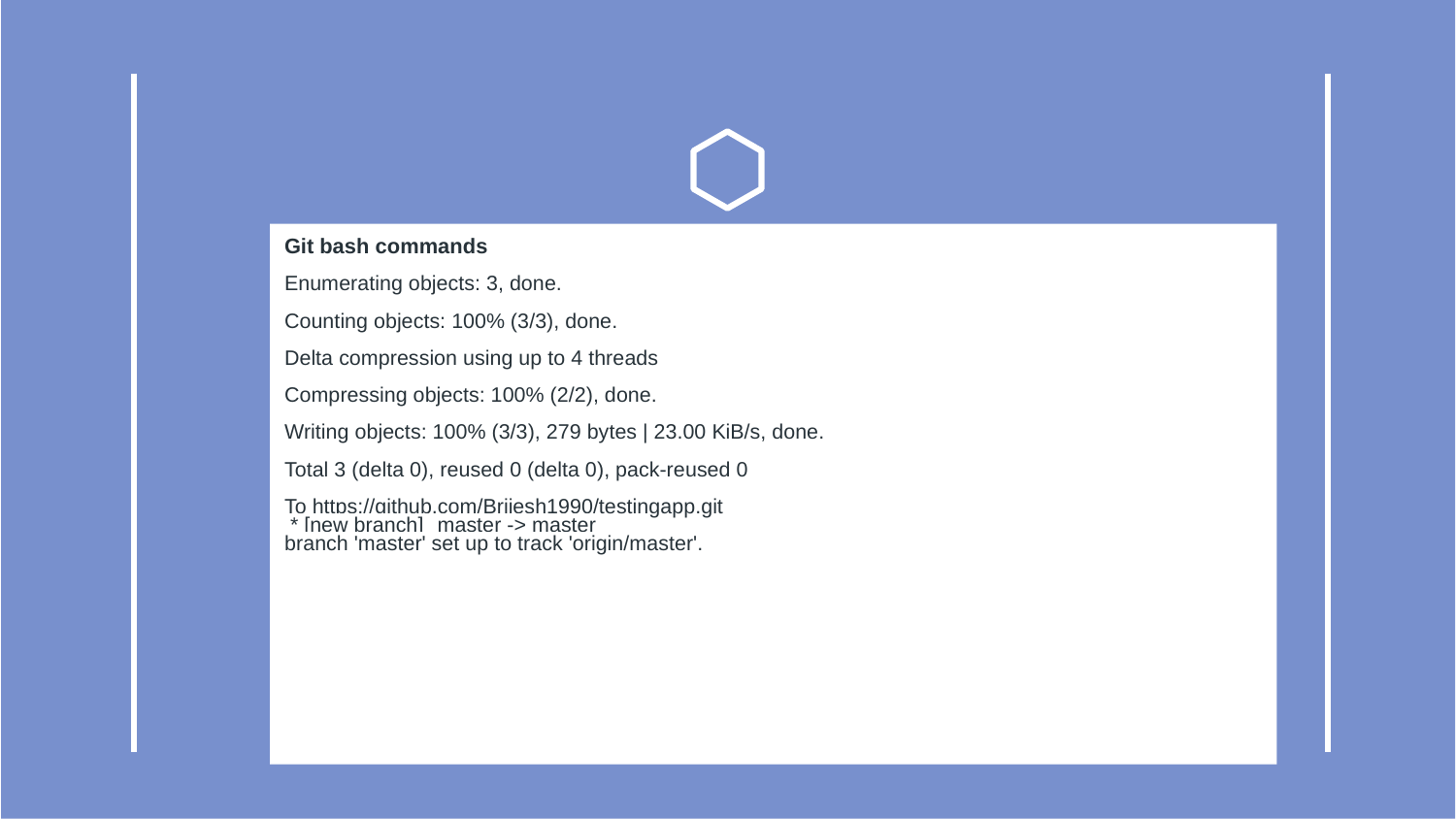

#
Git bash commands

Enumerating objects: 3, done.

Counting objects: 100% (3/3), done.

Delta compression using up to 4 threads

Compressing objects: 100% (2/2), done.

Writing objects: 100% (3/3), 279 bytes | 23.00 KiB/s, done.

Total 3 (delta 0), reused 0 (delta 0), pack-reused 0

To https://github.com/Brijesh1990/testingapp.git
 * [new branch]  	master -> master
branch 'master' set up to track 'origin/master'.